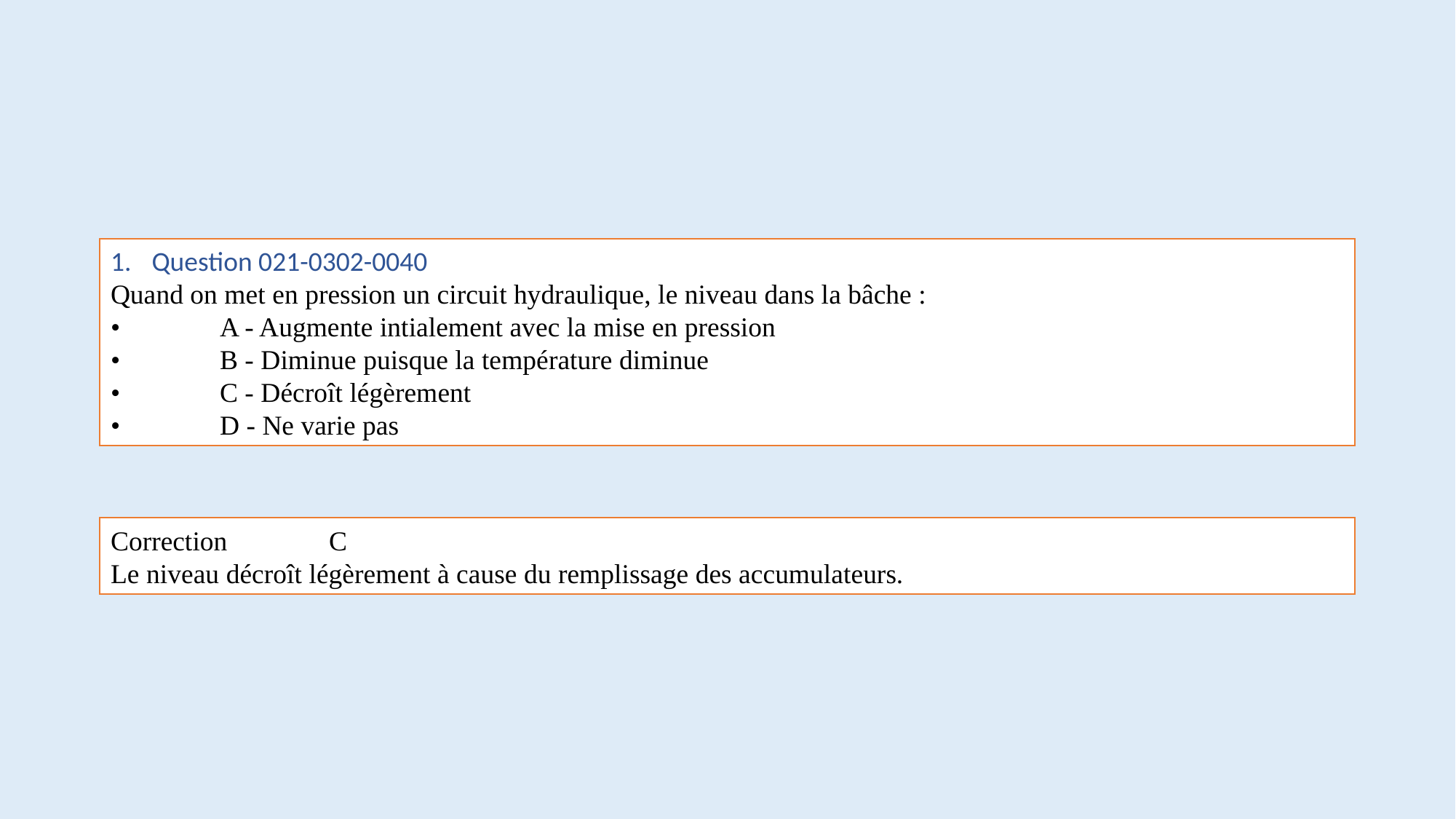

Question 021-0302-0040
Quand on met en pression un circuit hydraulique, le niveau dans la bâche :
•	A - Augmente intialement avec la mise en pression
•	B - Diminue puisque la température diminue
•	C - Décroît légèrement
•	D - Ne varie pas
Correction	C
Le niveau décroît légèrement à cause du remplissage des accumulateurs.